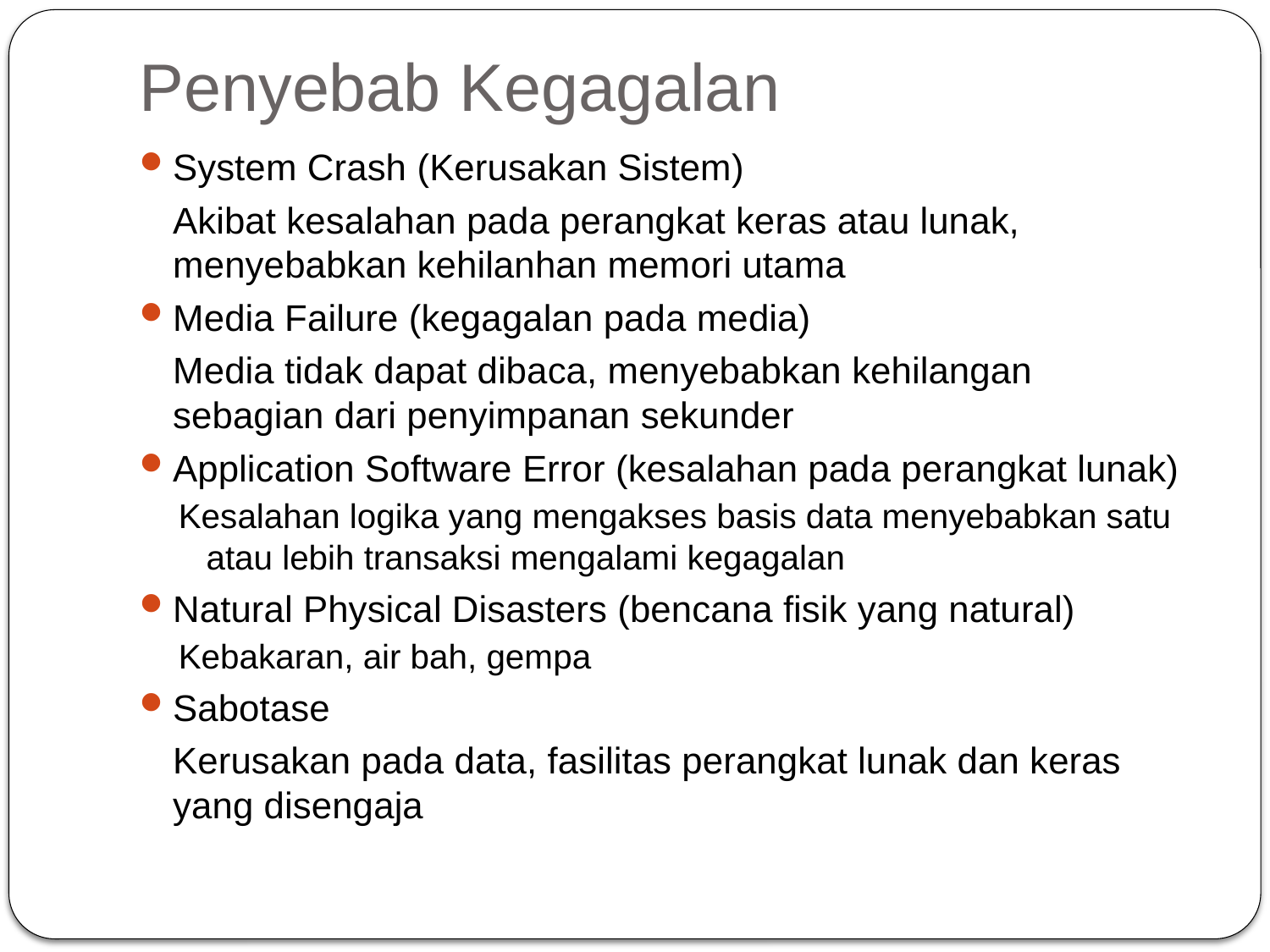

# Penyebab Kegagalan
System Crash (Kerusakan Sistem)
	Akibat kesalahan pada perangkat keras atau lunak, menyebabkan kehilanhan memori utama
Media Failure (kegagalan pada media)
	Media tidak dapat dibaca, menyebabkan kehilangan sebagian dari penyimpanan sekunder
Application Software Error (kesalahan pada perangkat lunak)
Kesalahan logika yang mengakses basis data menyebabkan satu atau lebih transaksi mengalami kegagalan
Natural Physical Disasters (bencana fisik yang natural)
Kebakaran, air bah, gempa
Sabotase
	Kerusakan pada data, fasilitas perangkat lunak dan keras yang disengaja